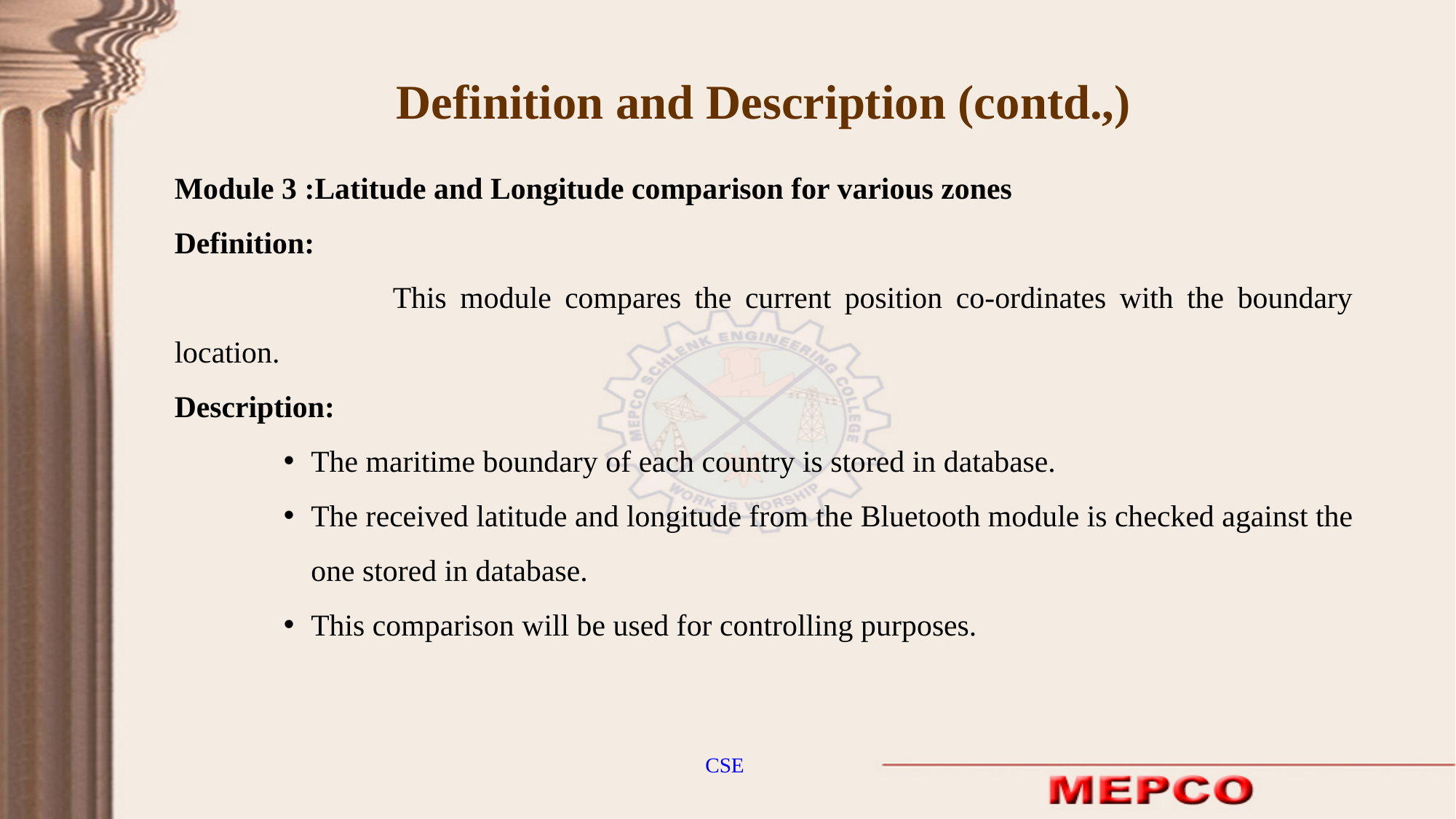

Definition and Description (contd.,)
Module 3 :Latitude and Longitude comparison for various zones
Definition:
		This module compares the current position co-ordinates with the boundary location.
Description:
The maritime boundary of each country is stored in database.
The received latitude and longitude from the Bluetooth module is checked against the one stored in database.
This comparison will be used for controlling purposes.
CSE